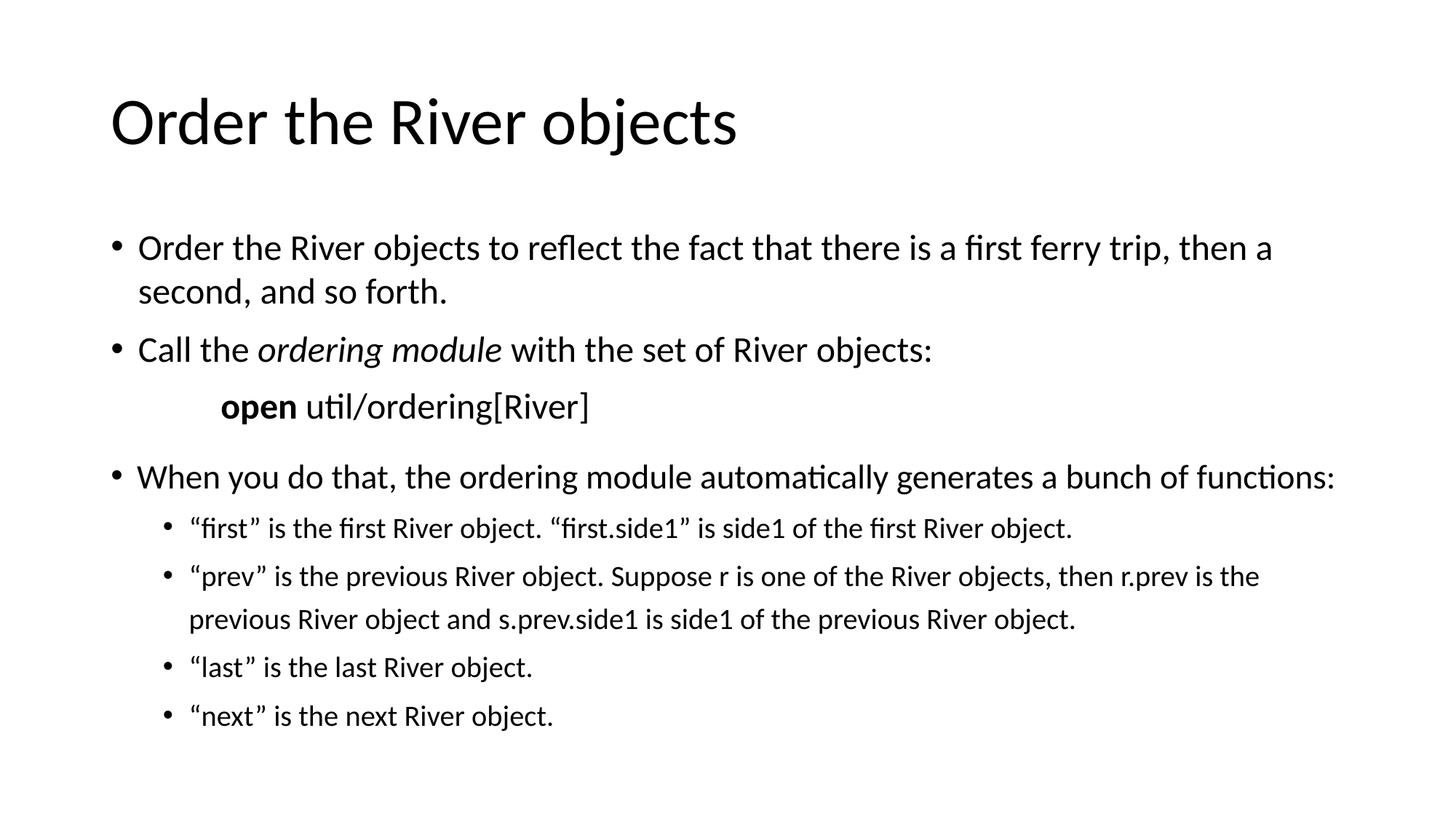

# Order the River objects
Order the River objects to reflect the fact that there is a first ferry trip, then a second, and so forth.
Call the ordering module with the set of River objects:
open util/ordering[River]
When you do that, the ordering module automatically generates a bunch of functions:
“first” is the first River object. “first.side1” is side1 of the first River object.
“prev” is the previous River object. Suppose r is one of the River objects, then r.prev is the previous River object and s.prev.side1 is side1 of the previous River object.
“last” is the last River object.
“next” is the next River object.